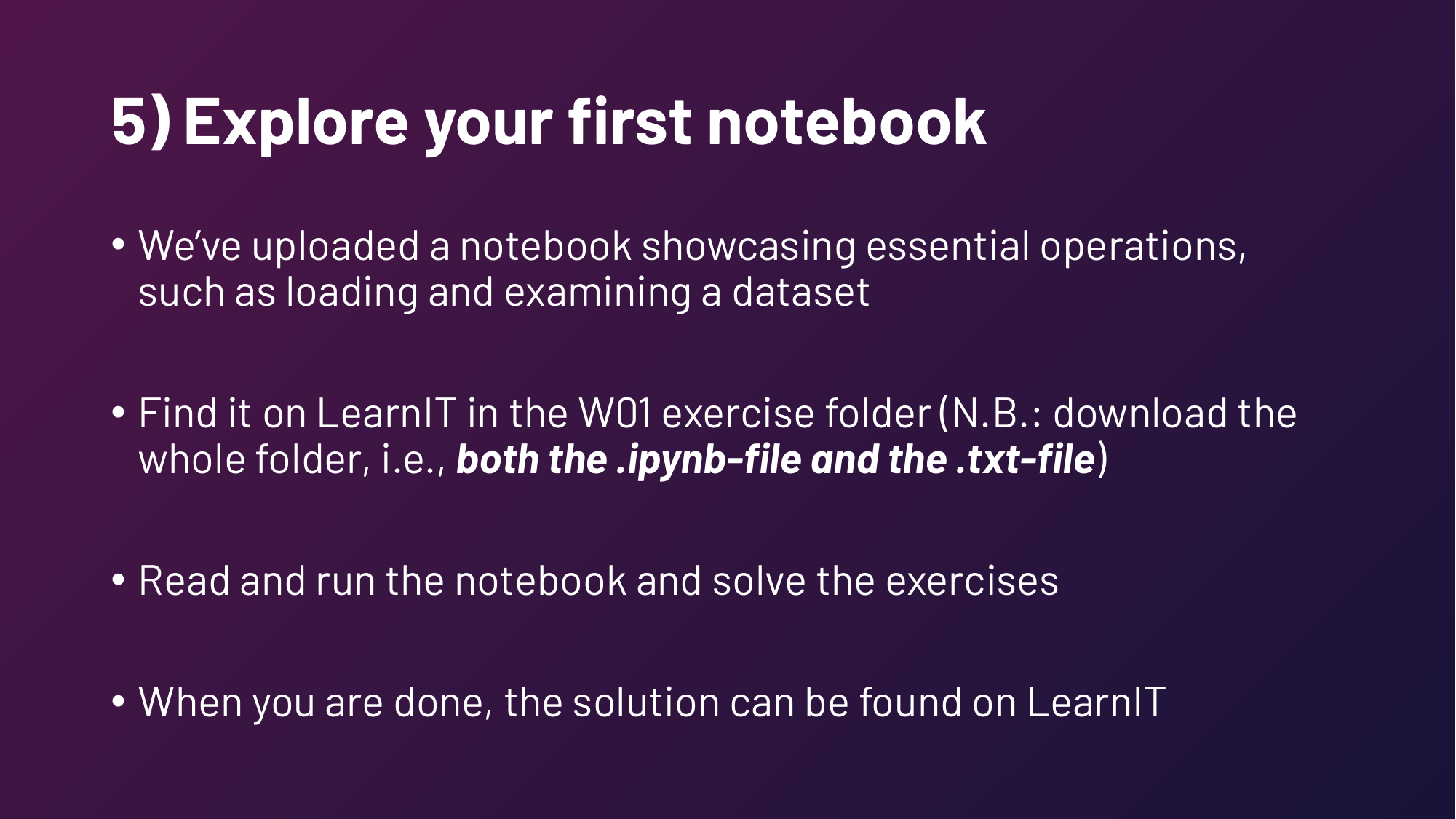

# 5) Explore your first notebook
We’ve uploaded a notebook showcasing essential operations, such as loading and examining a dataset

Find it on LearnIT in the W01 exercise folder (N.B.: download the whole folder, i.e., both the .ipynb-file and the .txt-file)

Read and run the notebook and solve the exercises

When you are done, the solution can be found on LearnIT